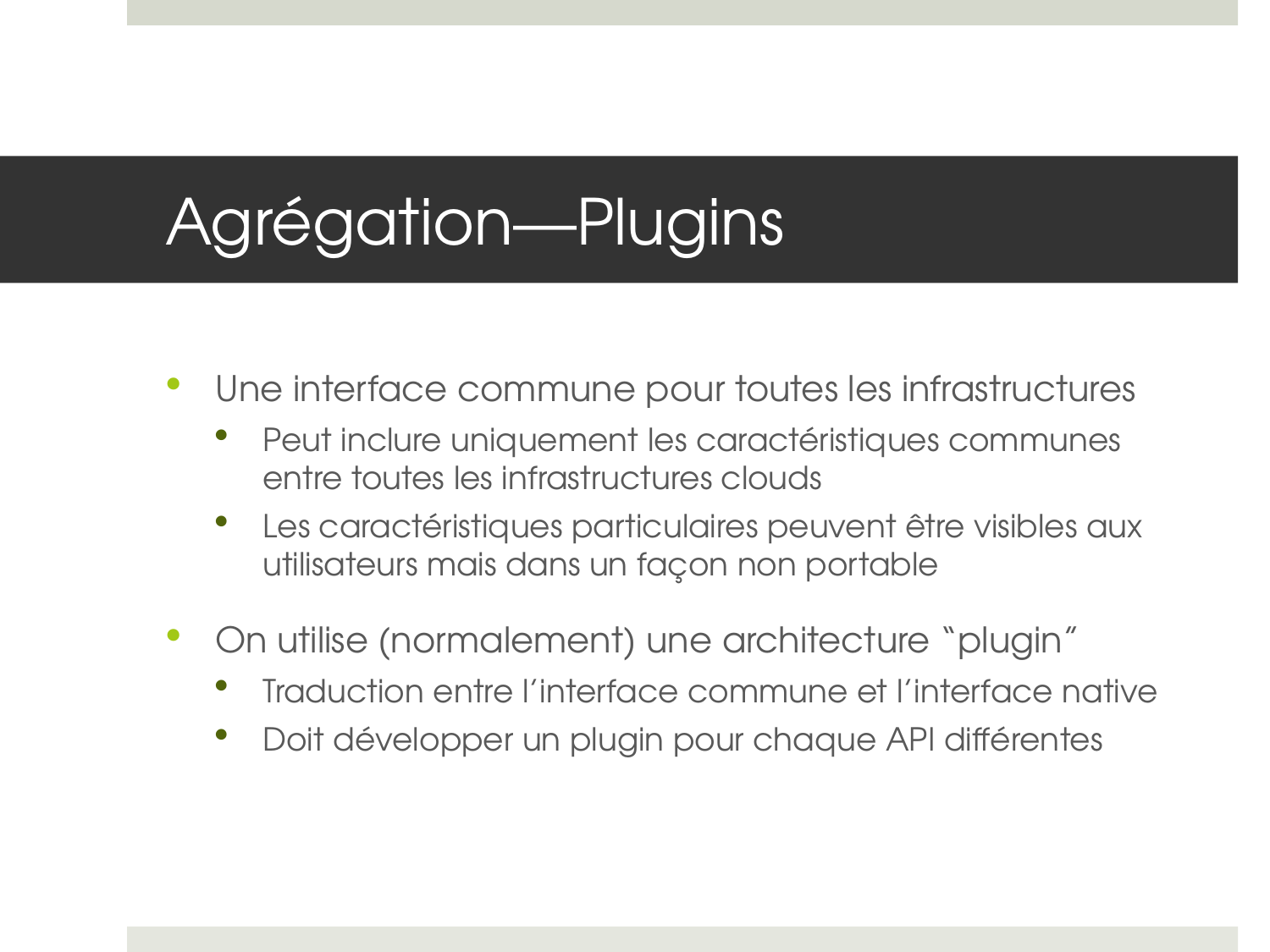

# Agrégation—Plugins
Une interface commune pour toutes les infrastructures
Peut inclure uniquement les caractéristiques communes entre toutes les infrastructures clouds
Les caractéristiques particulaires peuvent être visibles aux utilisateurs mais dans un façon non portable
On utilise (normalement) une architecture “plugin”
Traduction entre l’interface commune et l’interface native
Doit développer un plugin pour chaque API différentes